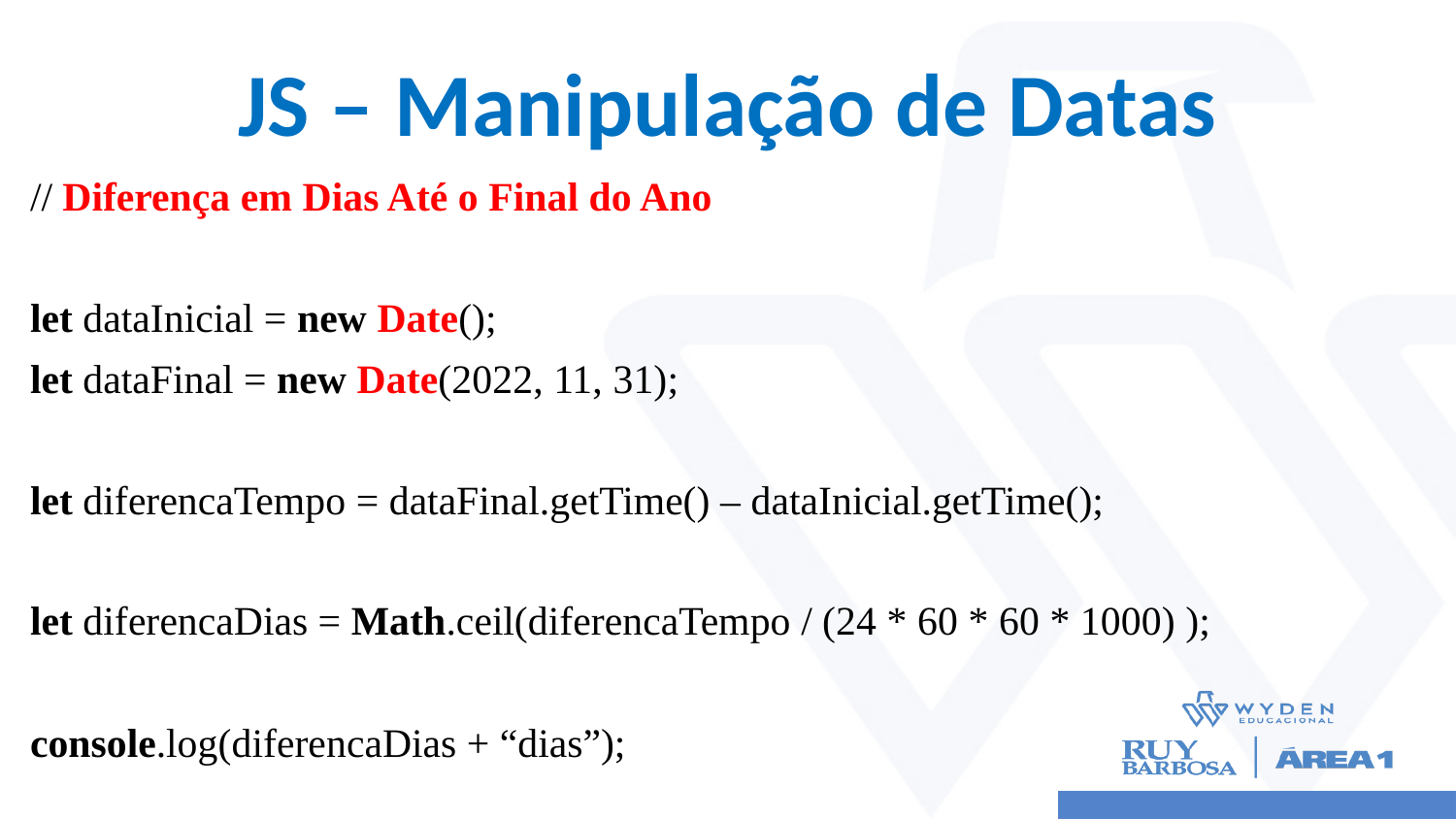

# JS – Manipulação de Datas
// Diferença em Dias Até o Final do Ano

let dataInicial = new Date();
let dataFinal = new Date(2022, 11, 31);

let diferencaTempo = dataFinal.getTime() – dataInicial.getTime();

let diferencaDias = Math.ceil(diferencaTempo / (24 * 60 * 60 * 1000) );

console.log(diferencaDias + “dias”);